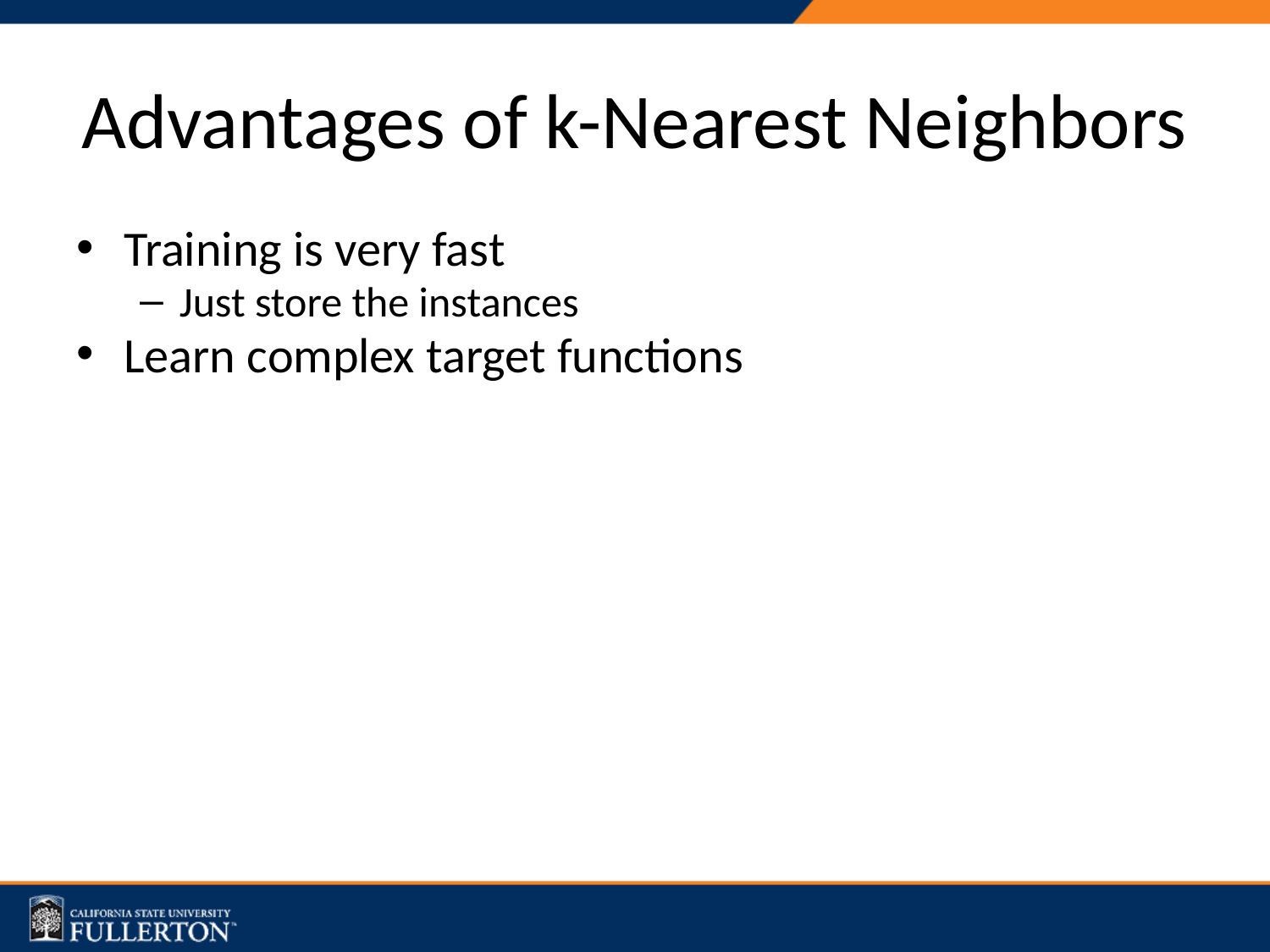

# Advantages of k-Nearest Neighbors
Training is very fast
Just store the instances
Learn complex target functions